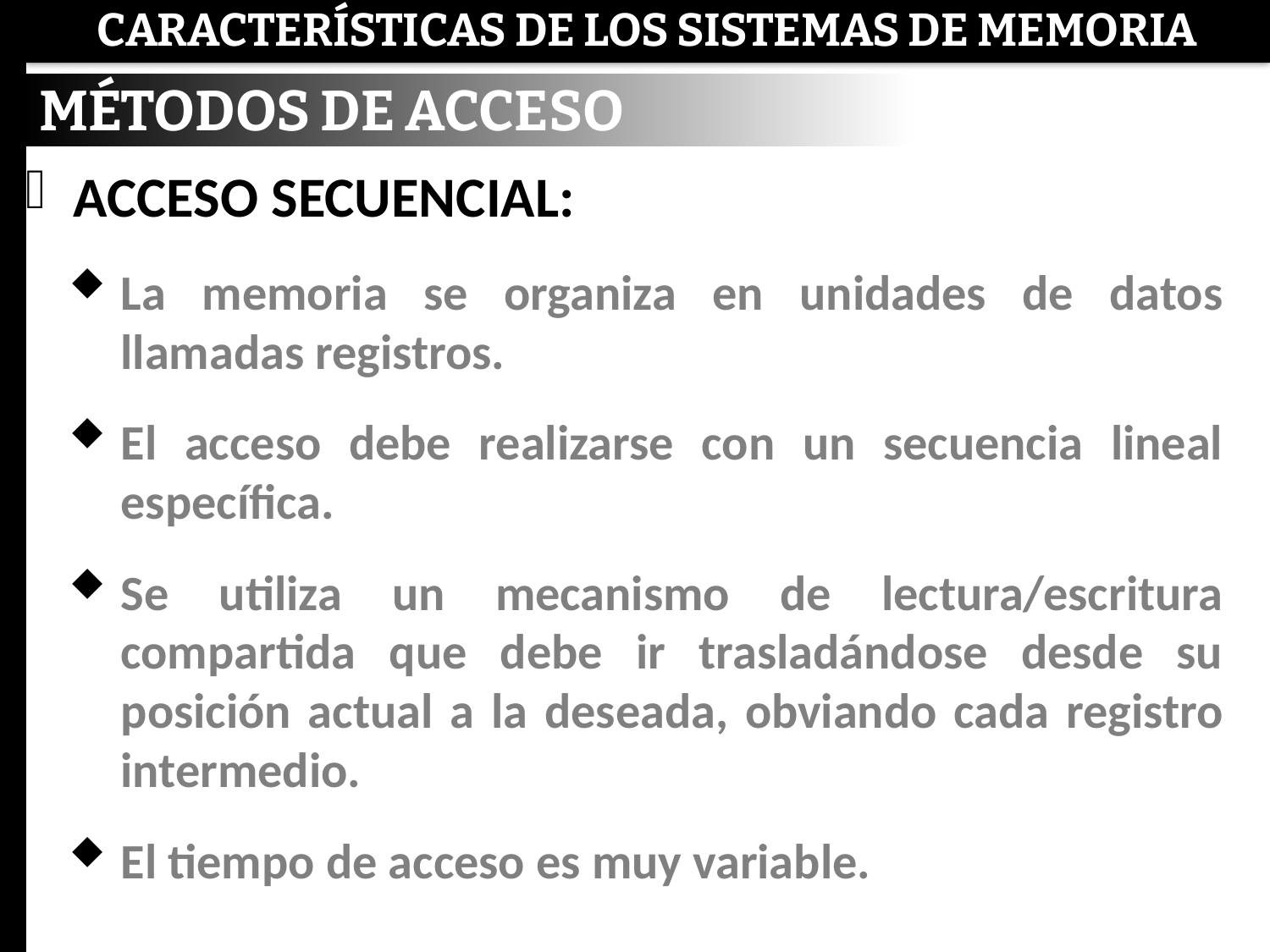

CARACTERÍSTICAS DE LOS SISTEMAS DE MEMORIA

MÉTODOS DE ACCESO

ACCESO SECUENCIAL:
La memoria se organiza en unidades de datos llamadas registros.
El acceso debe realizarse con un secuencia lineal específica.
Se utiliza un mecanismo de lectura/escritura compartida que debe ir trasladándose desde su posición actual a la deseada, obviando cada registro intermedio.
El tiempo de acceso es muy variable.